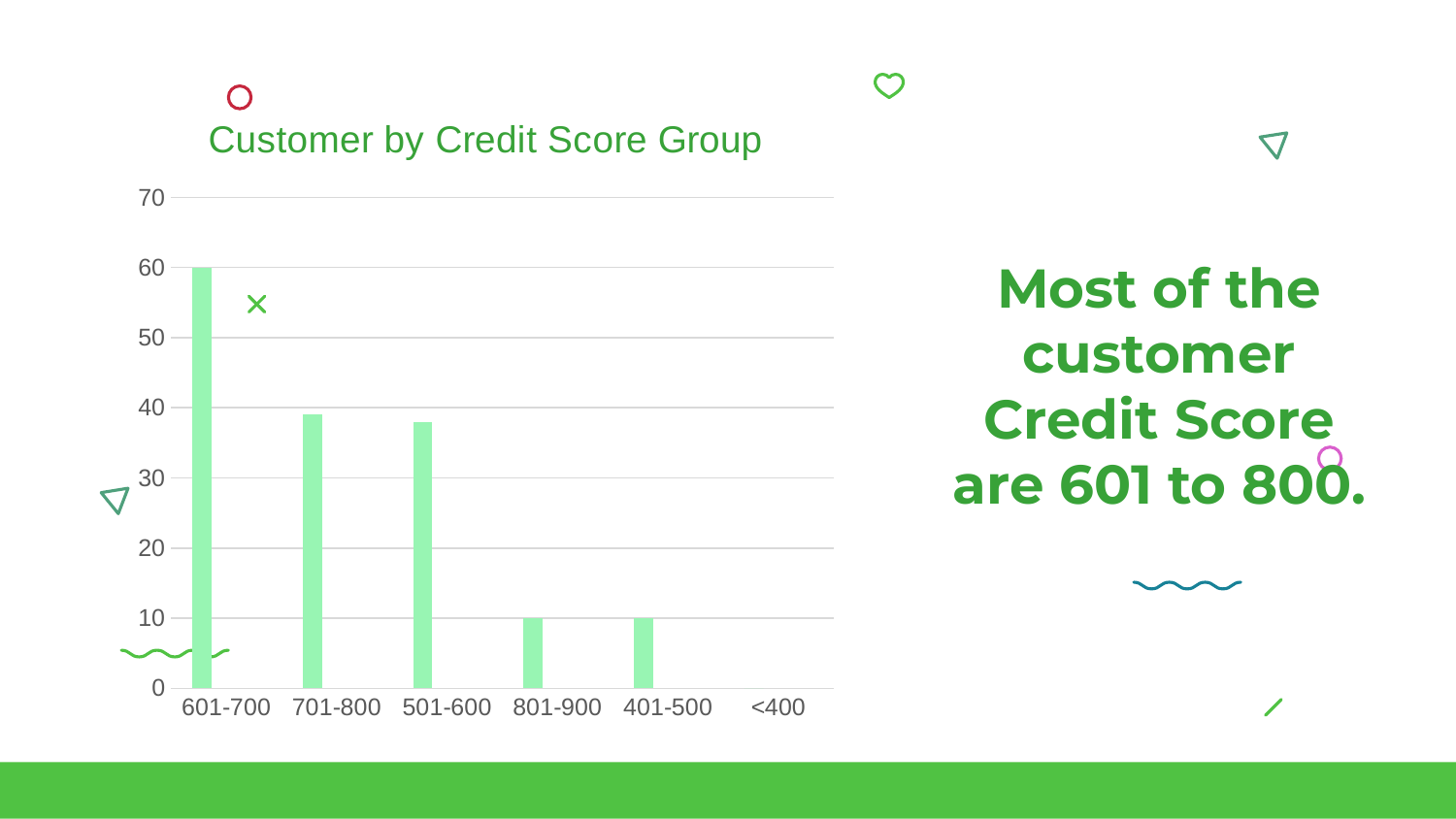

### Chart: Customer by Credit Score Group

| Category | Customer By Credit Score Group | Column1 | Column2 |
|---|---|---|---|
| 601-700 | 60.0 | None | None |
| 701-800 | 39.0 | None | None |
| 501-600 | 38.0 | None | None |
| 801-900 | 10.0 | None | None |
| 401-500 | 10.0 | None | None |
| <400 | 0.0 | None | None |
Most of the customer Credit Score are 601 to 800.